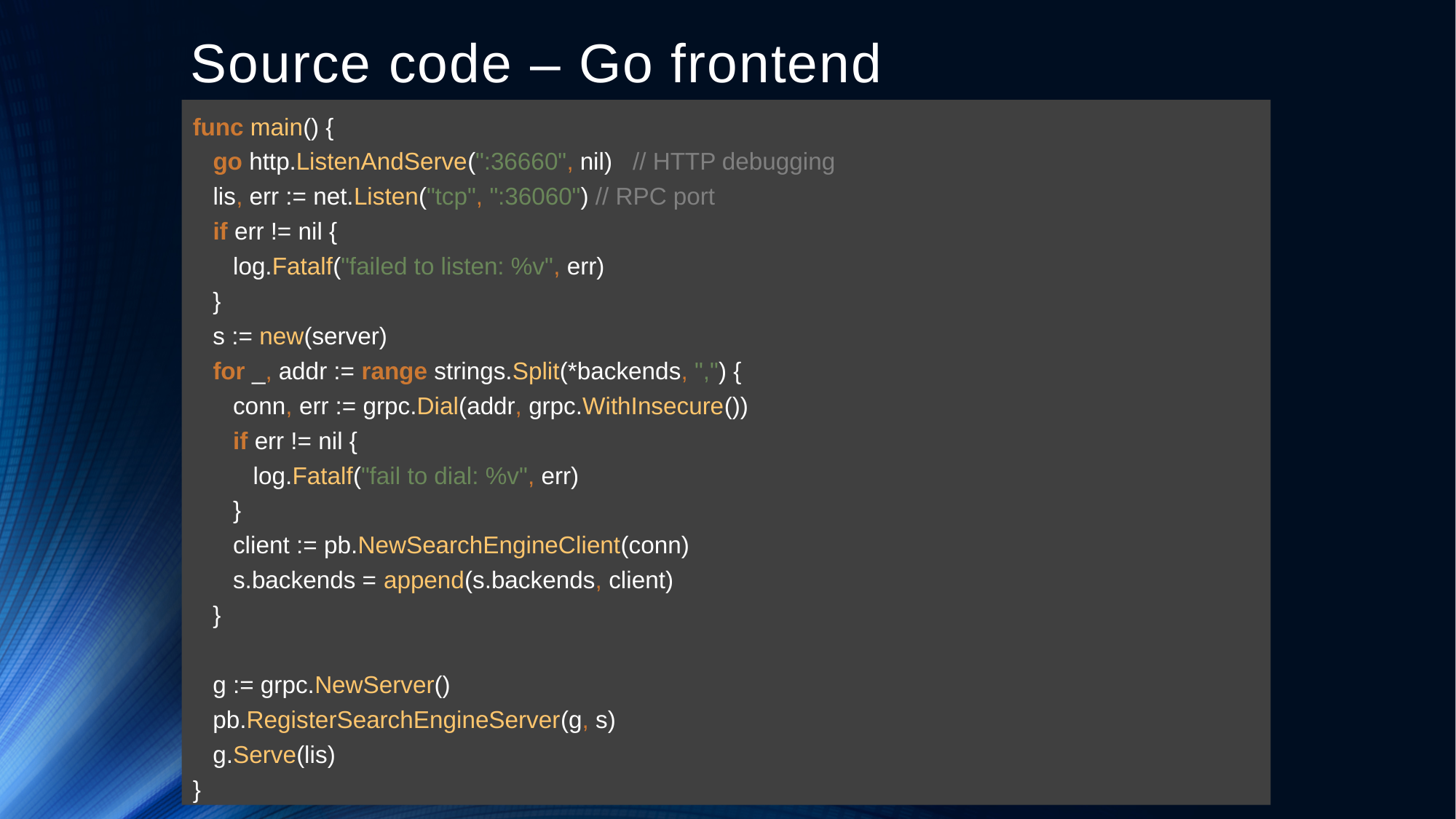

# Source code – Go frontend
func main() {
   go http.ListenAndServe(":36660", nil)   // HTTP debugging
   lis, err := net.Listen("tcp", ":36060") // RPC port
   if err != nil {
      log.Fatalf("failed to listen: %v", err)
   }
   s := new(server)
   for _, addr := range strings.Split(*backends, ",") {
      conn, err := grpc.Dial(addr, grpc.WithInsecure())
      if err != nil {
         log.Fatalf("fail to dial: %v", err)
      }
      client := pb.NewSearchEngineClient(conn)
      s.backends = append(s.backends, client)
   }
   g := grpc.NewServer()
   pb.RegisterSearchEngineServer(g, s)
   g.Serve(lis)
}